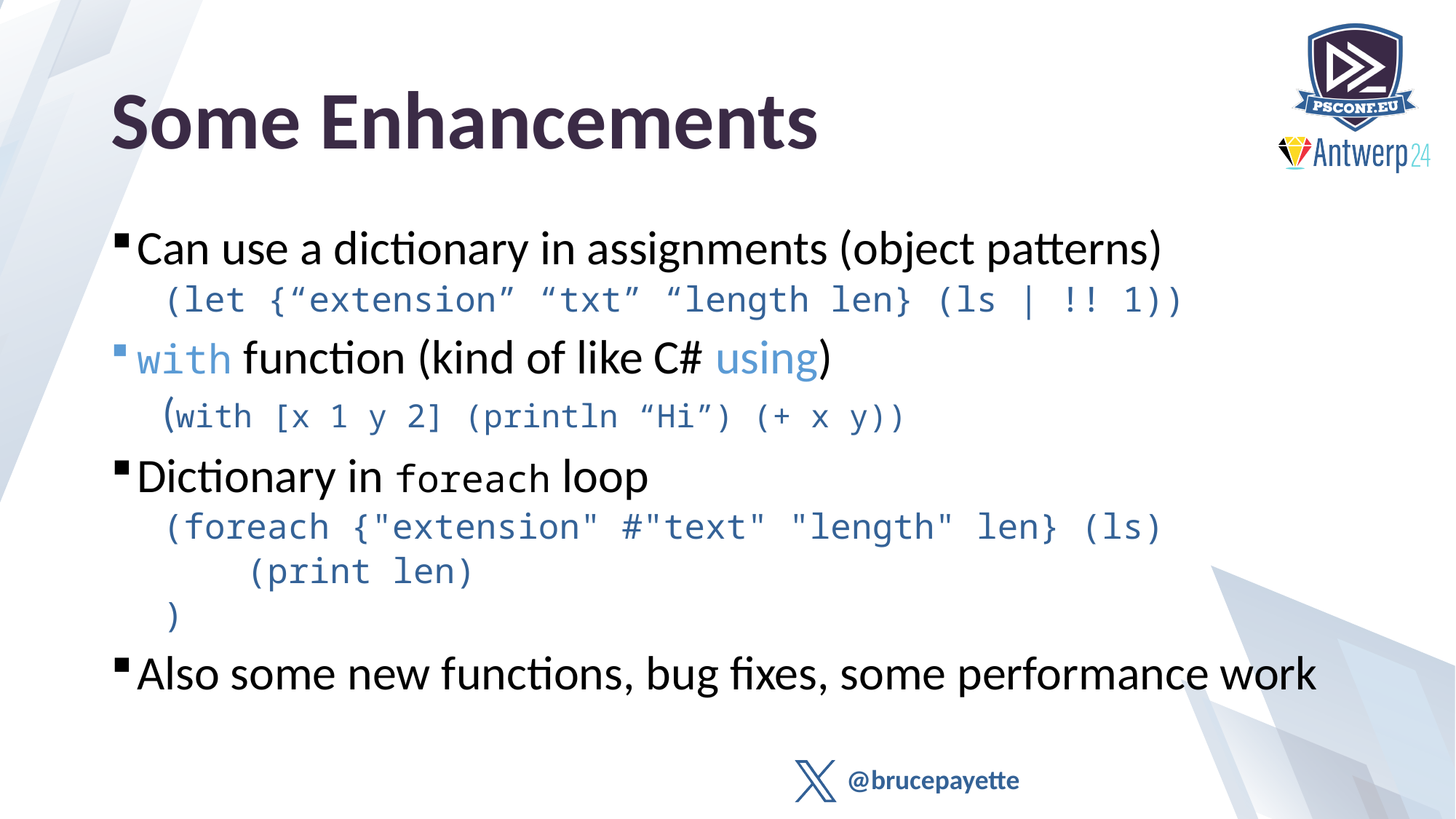

# Some Enhancements
Can use a dictionary in assignments (object patterns)
(let {“extension” “txt” “length len} (ls | !! 1))
with function (kind of like C# using)
(with [x 1 y 2] (println “Hi”) (+ x y))
Dictionary in foreach loop
(foreach {"extension" #"text" "length" len} (ls)
    (print len)
)
Also some new functions, bug fixes, some performance work